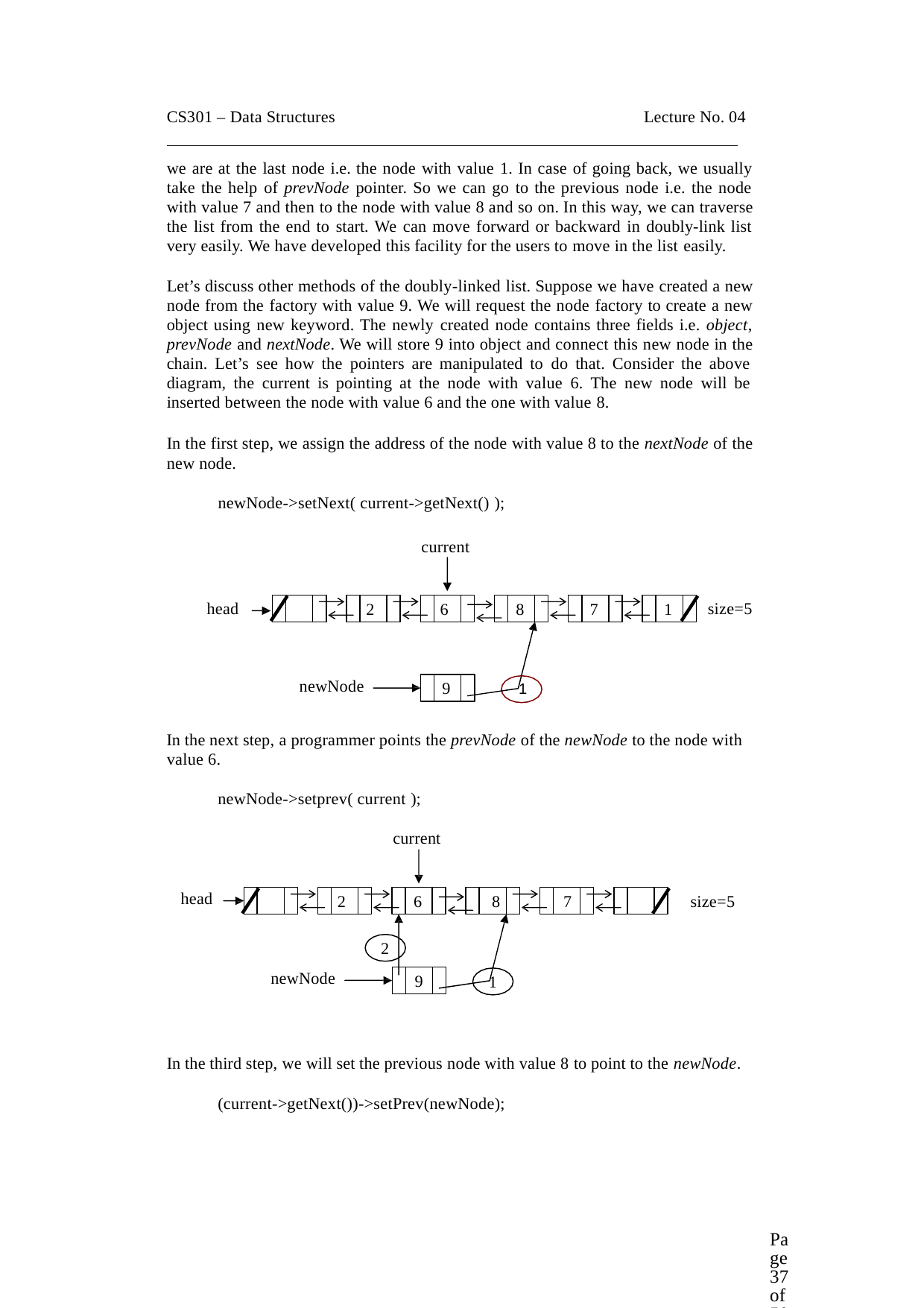

CS301 – Data Structures	Lecture No. 04

we are at the last node i.e. the node with value 1. In case of going back, we usually  take the help of prevNode pointer. So we can go to the previous node i.e. the node  with value 7 and then to the node with value 8 and so on. In this way, we can traverse  the list from the end to start. We can move forward or backward in doubly-link list  very easily. We have developed this facility for the users to move in the list easily.

Let’s discuss other methods of the doubly-linked list. Suppose we have created a new  node from the factory with value 9. We will request the node factory to create a new  object using new keyword. The newly created node contains three fields i.e. object,  prevNode and nextNode. We will store 9 into object and connect this new node in the  chain. Let’s see how the pointers are manipulated to do that. Consider the above  diagram, the current is pointing at the node with value 6. The new node will be  inserted between the node with value 6 and the one with value 8.

In the first step, we assign the address of the node with value 8 to the nextNode of the  new node.

newNode->setNext( current->getNext() );

current

head
size=5
2
6
8
7
1

newNode

9	1

In the next step, a programmer points the prevNode of the newNode to the node with  value 6.

newNode->setprev( current );

current

head

2
6
8
7
size=5

2

newNode

9
1

In the third step, we will set the previous node with value 8 to point to the newNode.

(current->getNext())->setPrev(newNode);
Page 37 of 505